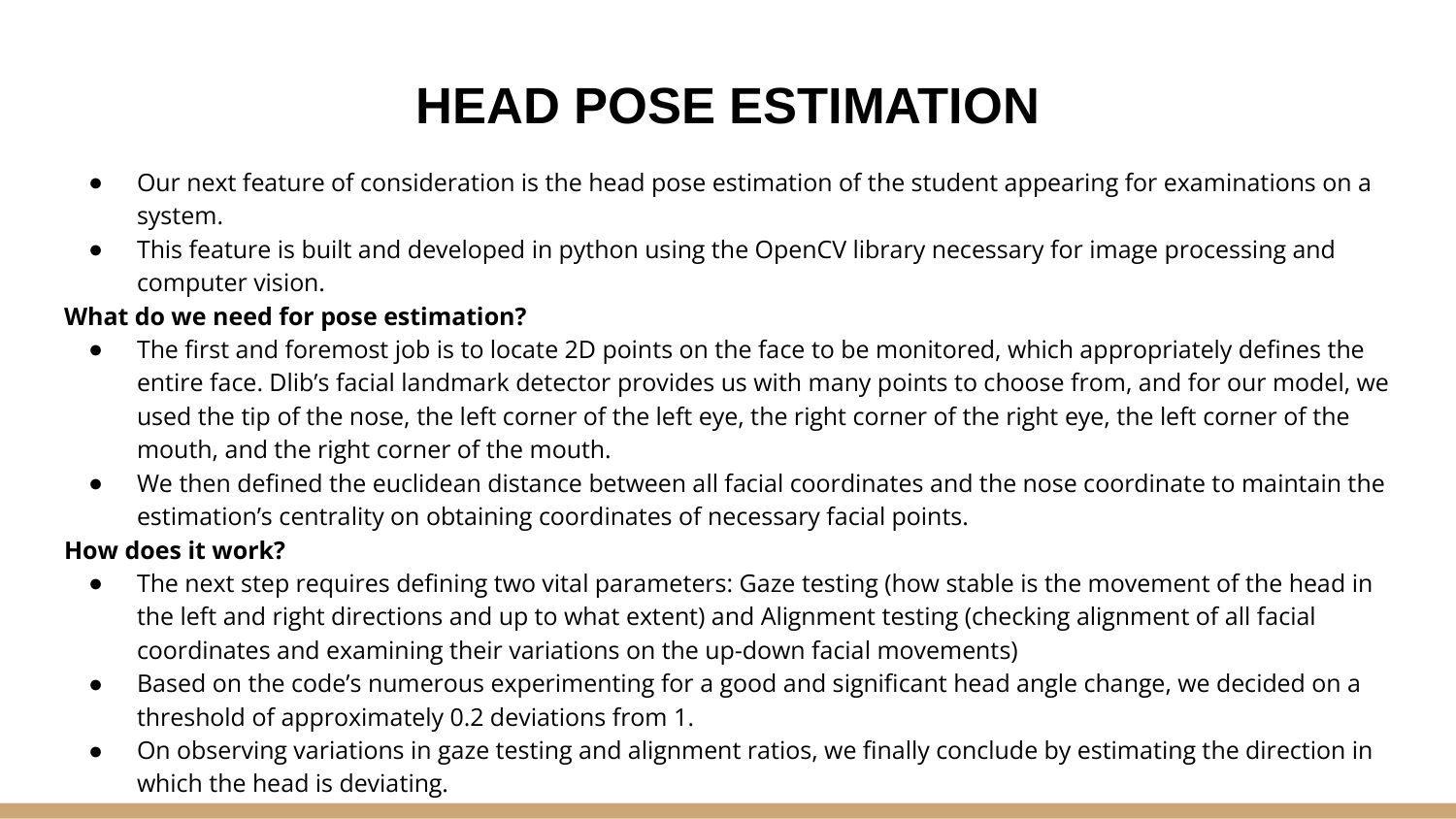

# HEAD POSE ESTIMATION
Our next feature of consideration is the head pose estimation of the student appearing for examinations on a system.
This feature is built and developed in python using the OpenCV library necessary for image processing and computer vision.
What do we need for pose estimation?
The first and foremost job is to locate 2D points on the face to be monitored, which appropriately defines the entire face. Dlib’s facial landmark detector provides us with many points to choose from, and for our model, we used the tip of the nose, the left corner of the left eye, the right corner of the right eye, the left corner of the mouth, and the right corner of the mouth.
We then defined the euclidean distance between all facial coordinates and the nose coordinate to maintain the estimation’s centrality on obtaining coordinates of necessary facial points.
How does it work?
The next step requires defining two vital parameters: Gaze testing (how stable is the movement of the head in the left and right directions and up to what extent) and Alignment testing (checking alignment of all facial coordinates and examining their variations on the up-down facial movements)
Based on the code’s numerous experimenting for a good and significant head angle change, we decided on a threshold of approximately 0.2 deviations from 1.
On observing variations in gaze testing and alignment ratios, we finally conclude by estimating the direction in which the head is deviating.